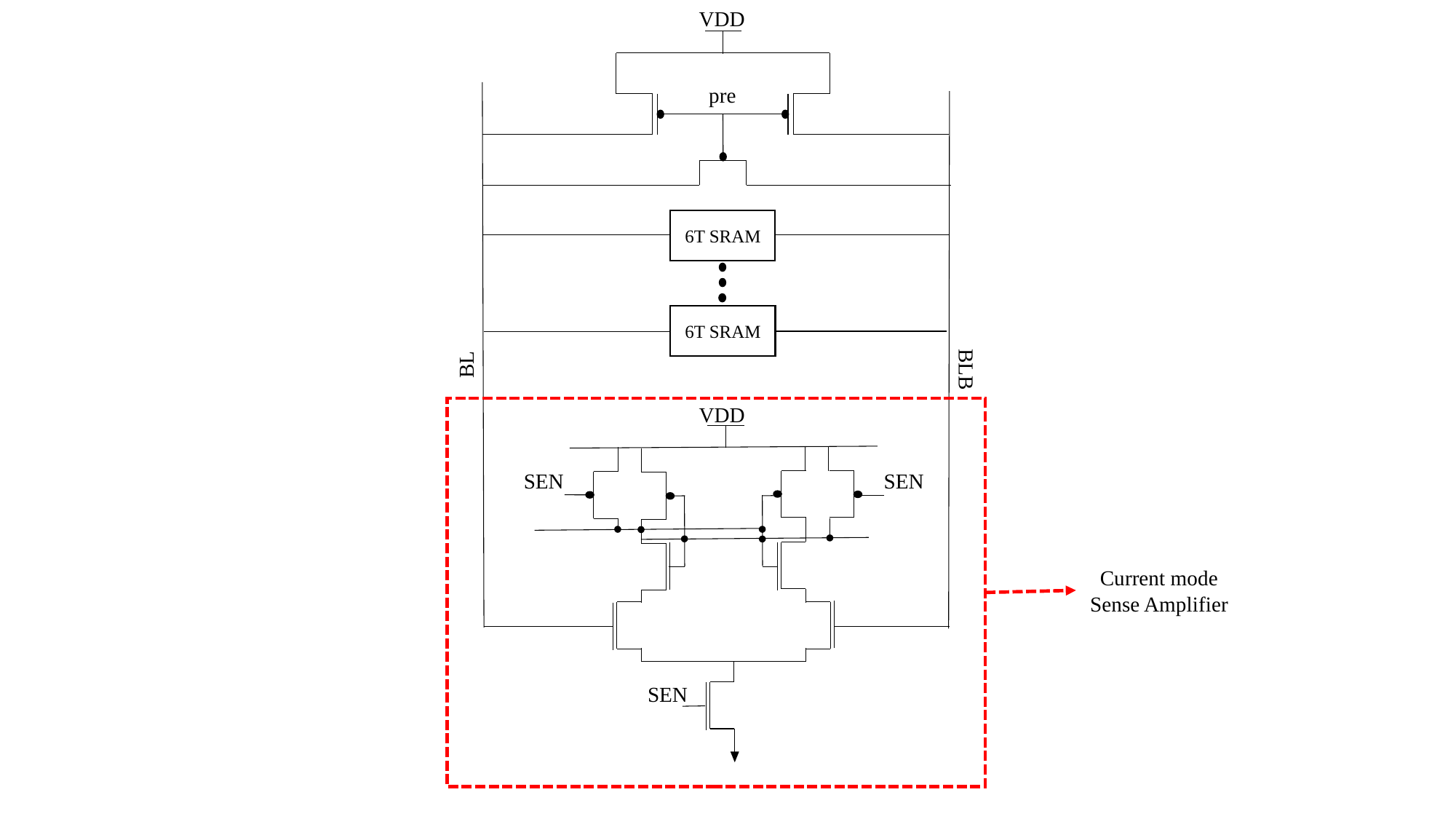

VDD
pre

6T SRAM

6T SRAM
BL
BLB
VDD

SEN
SEN

Current mode Sense Amplifier
SEN